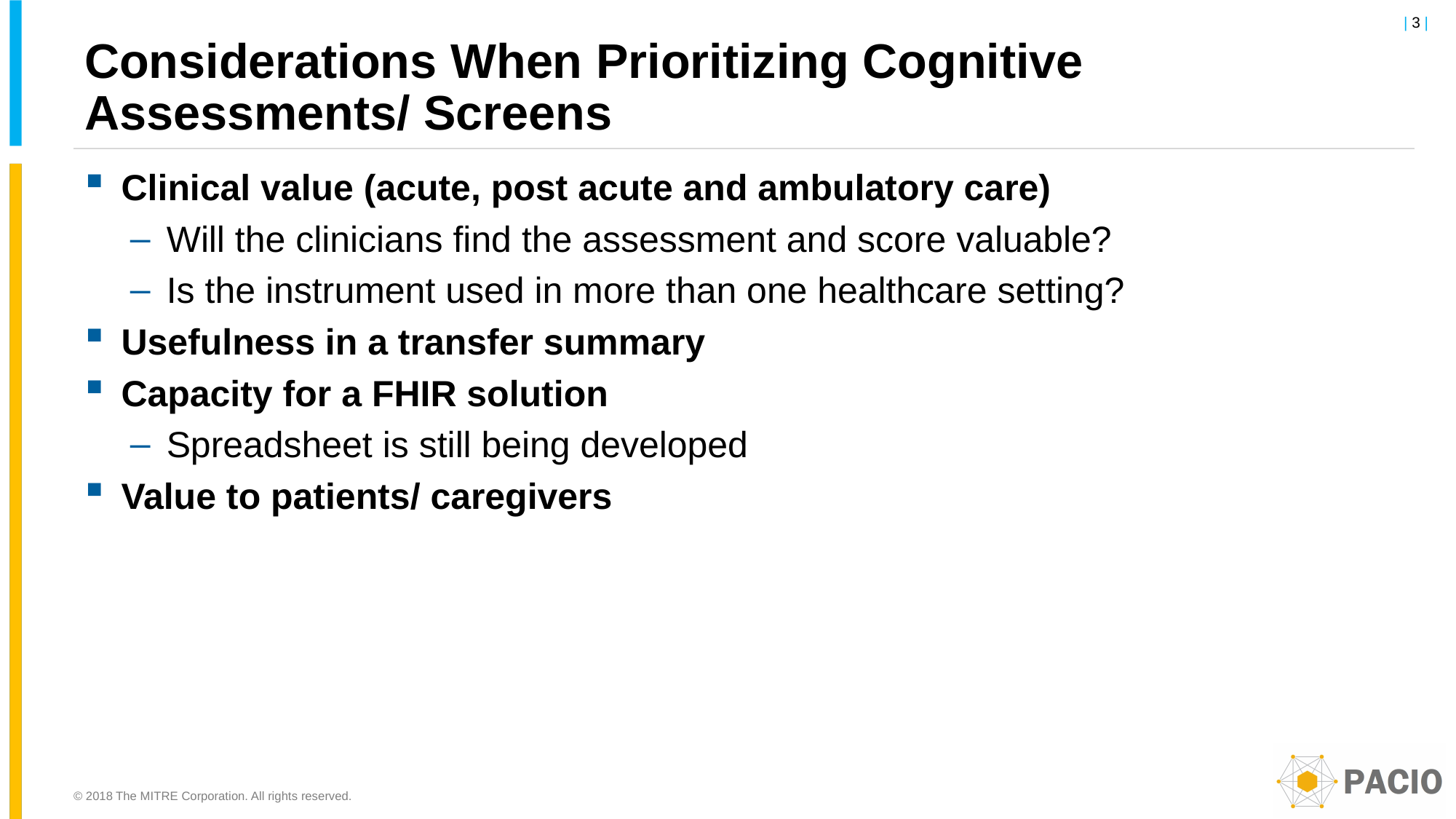

# Considerations When Prioritizing Cognitive Assessments/ Screens
Clinical value (acute, post acute and ambulatory care)
Will the clinicians find the assessment and score valuable?
Is the instrument used in more than one healthcare setting?
Usefulness in a transfer summary
Capacity for a FHIR solution
Spreadsheet is still being developed
Value to patients/ caregivers